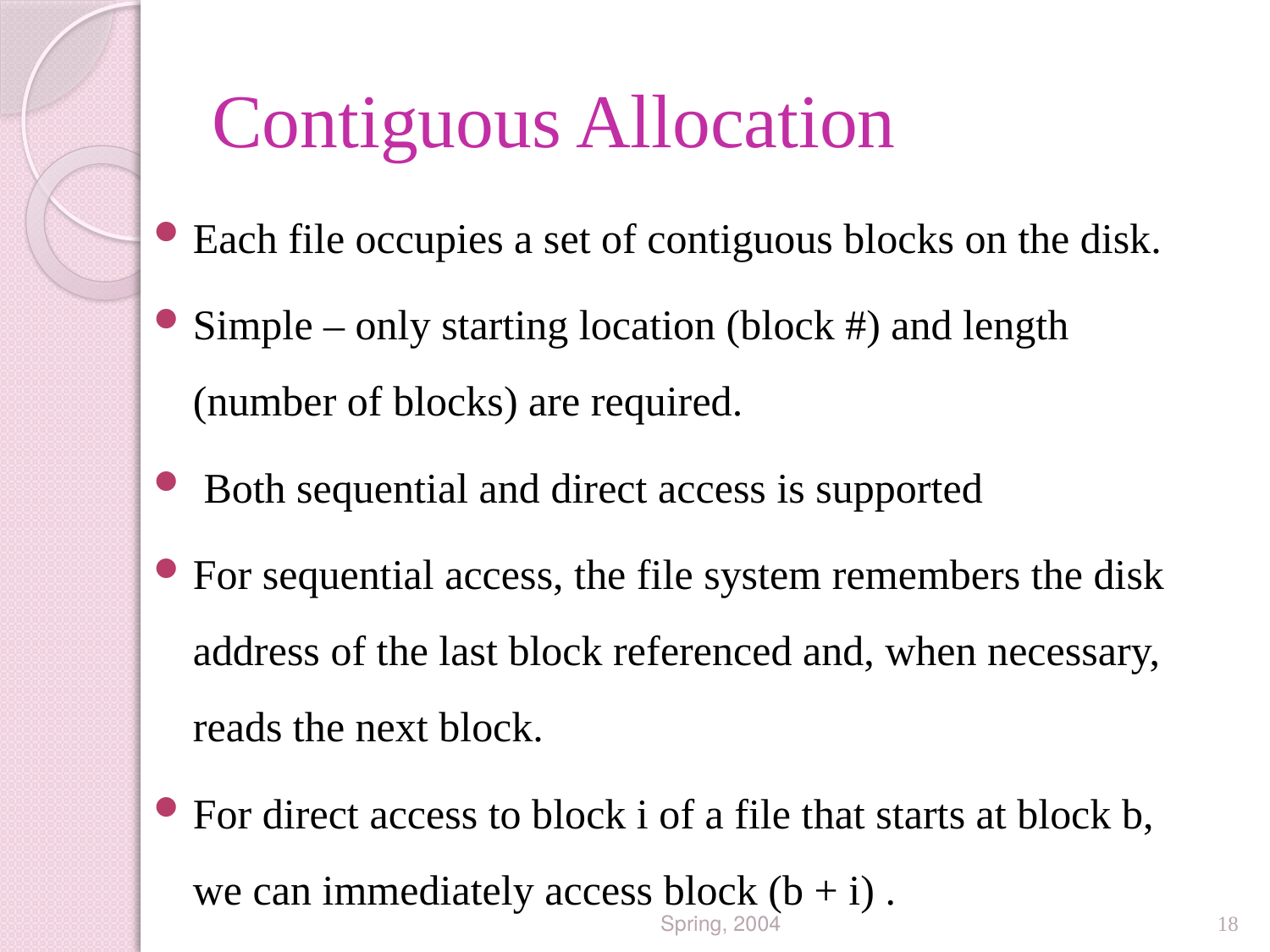

# Contiguous Allocation
Each file occupies a set of contiguous blocks on the disk.
Simple – only starting location (block #) and length (number of blocks) are required.
 Both sequential and direct access is supported
For sequential access, the file system remembers the disk address of the last block referenced and, when necessary, reads the next block.
For direct access to block i of a file that starts at block b, we can immediately access block (b + i) .
Spring, 2004
18